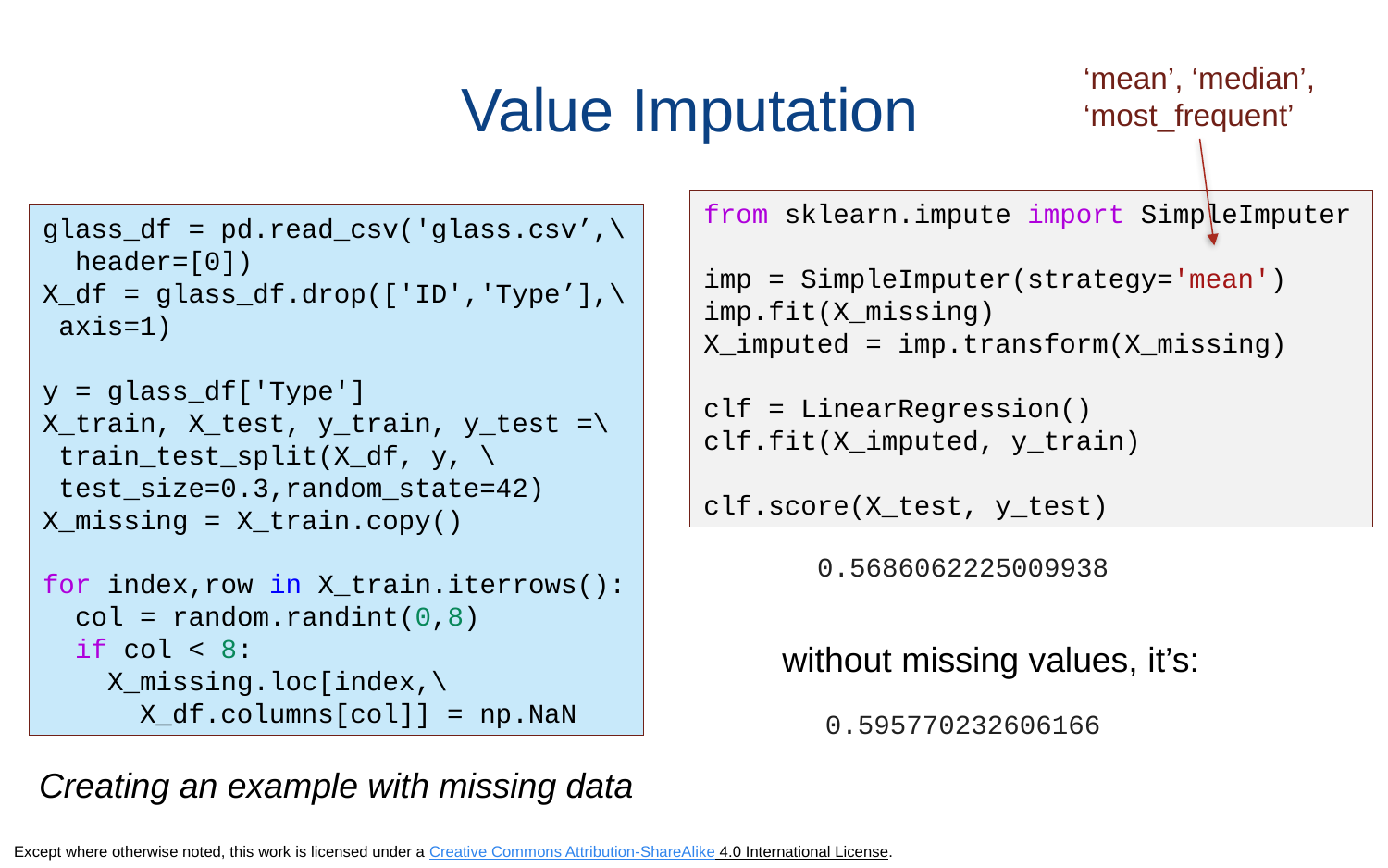

# Value Imputation
‘mean’, ‘median’,
‘most_frequent’
from sklearn.impute import SimpleImputer
imp = SimpleImputer(strategy='mean')
imp.fit(X_missing)
X_imputed = imp.transform(X_missing)
clf = LinearRegression()
clf.fit(X_imputed, y_train)
clf.score(X_test, y_test)
glass_df = pd.read_csv('glass.csv’,\
  header=[0])
X_df = glass_df.drop(['ID','Type’],\
 axis=1)

y = glass_df['Type']
X_train, X_test, y_train, y_test =\
 train_test_split(X_df, y, \
 test_size=0.3,random_state=42)
X_missing = X_train.copy()
for index,row in X_train.iterrows():
  col = random.randint(0,8)
  if col < 8:
    X_missing.loc[index,\
      X_df.columns[col]] = np.NaN
0.5686062225009938
without missing values, it’s:
0.595770232606166
Creating an example with missing data